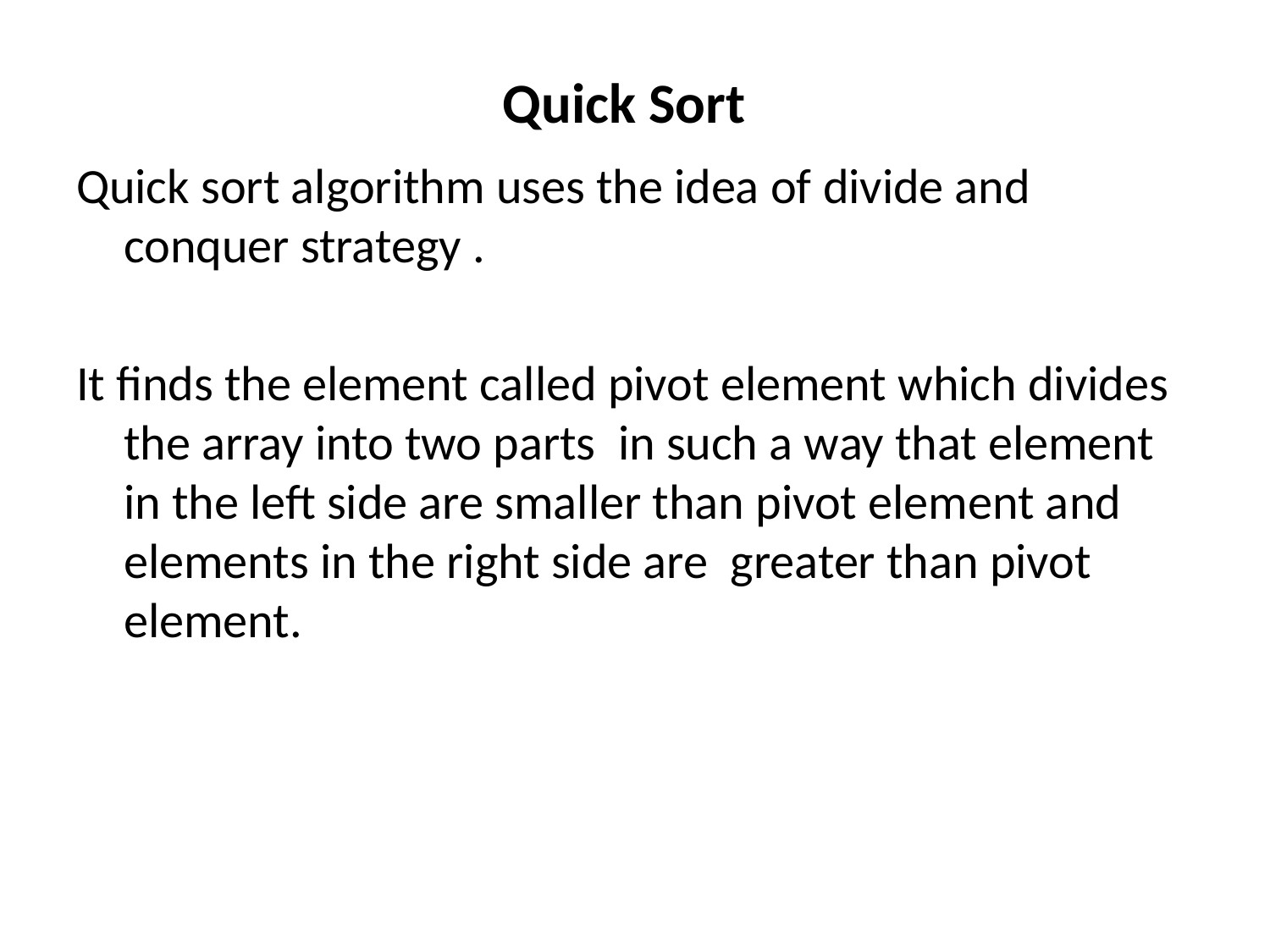

# Quick Sort
Quick sort algorithm uses the idea of divide and conquer strategy .

It finds the element called pivot element which divides the array into two parts  in such a way that element in the left side are smaller than pivot element and elements in the right side are  greater than pivot element.